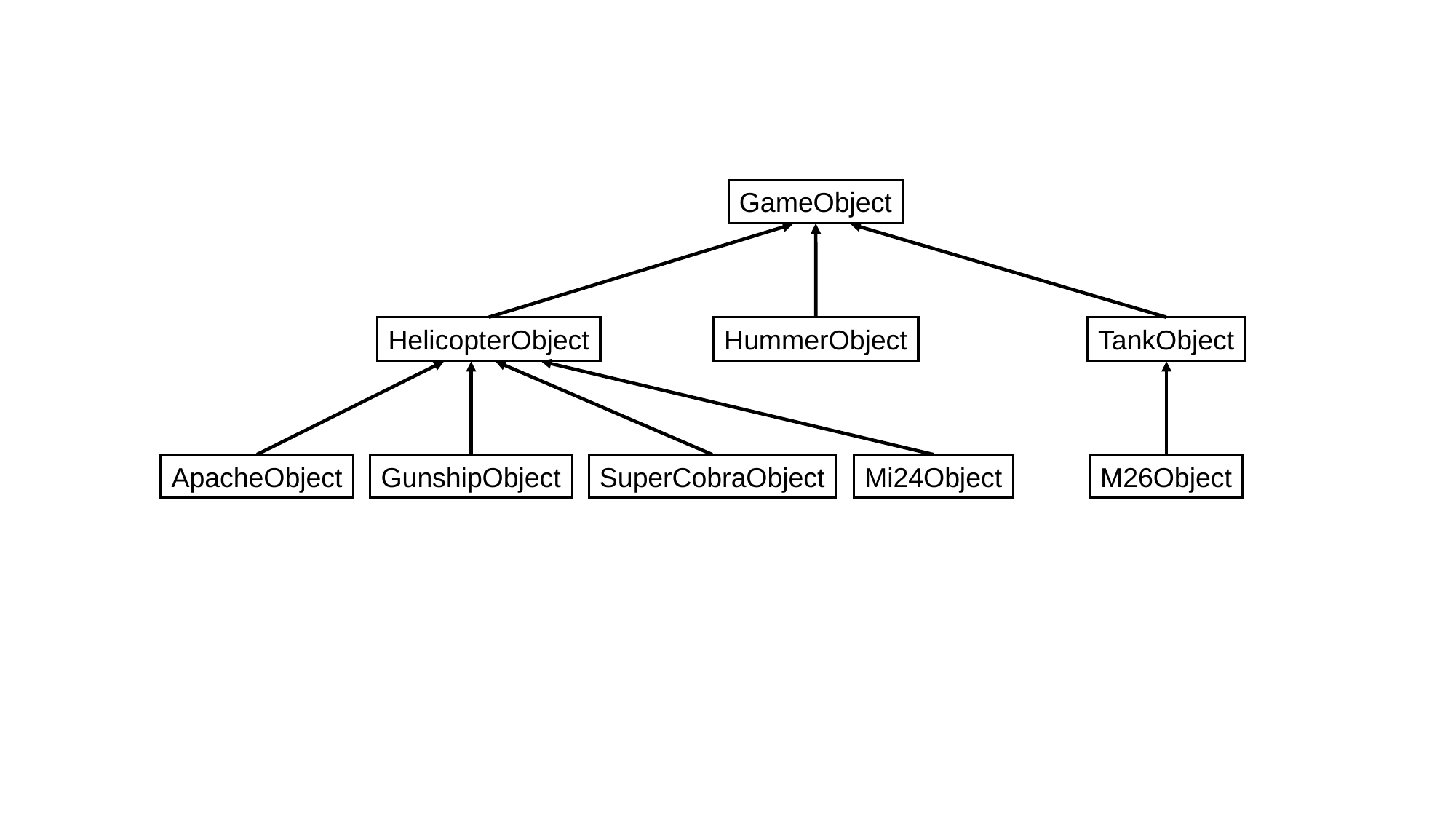

GameObject
HelicopterObject
HummerObject
TankObject
ApacheObject
GunshipObject
SuperCobraObject
Mi24Object
M26Object